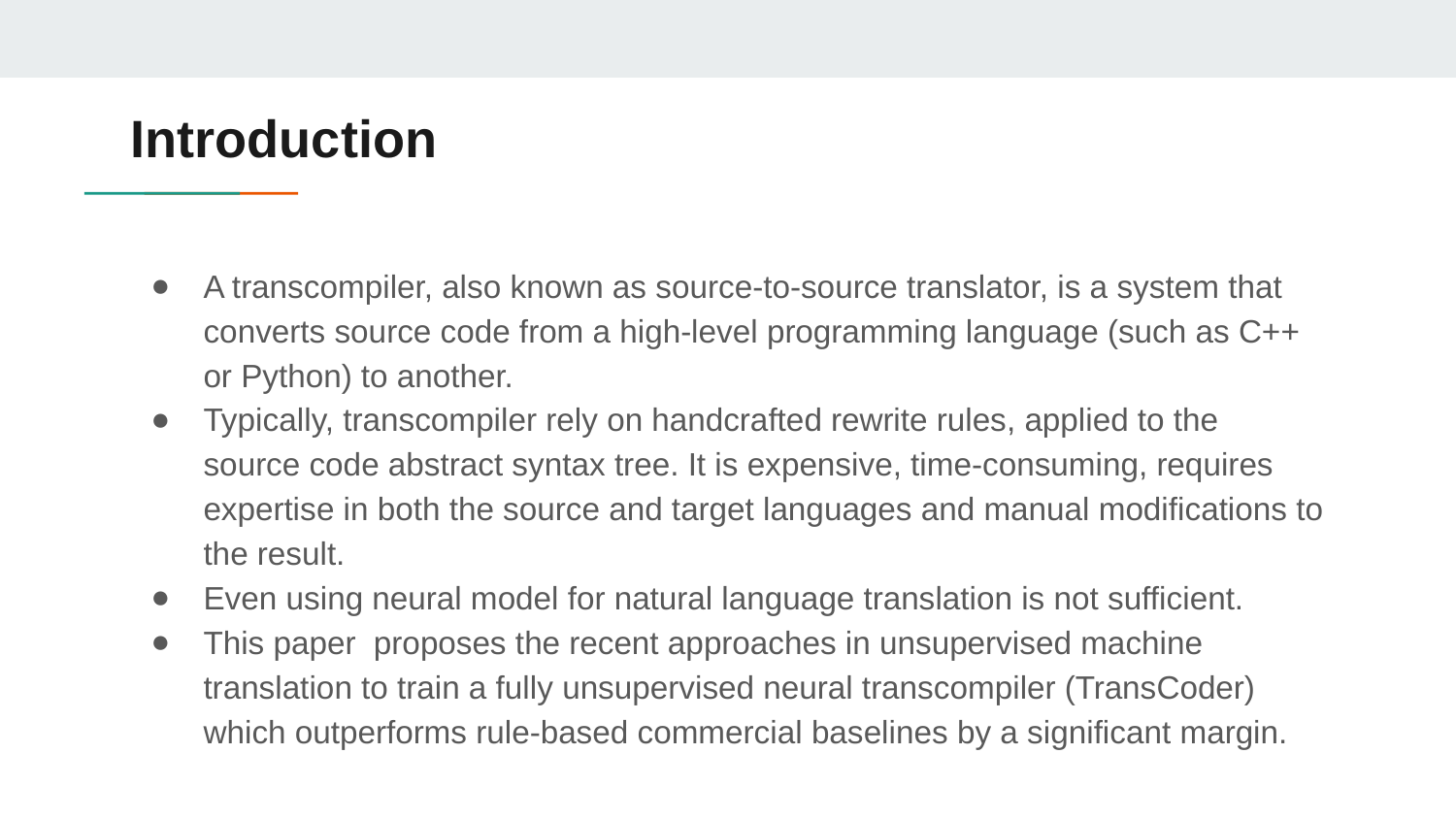

# Introduction
A transcompiler, also known as source-to-source translator, is a system that converts source code from a high-level programming language (such as C++ or Python) to another.
Typically, transcompiler rely on handcrafted rewrite rules, applied to the source code abstract syntax tree. It is expensive, time-consuming, requires expertise in both the source and target languages and manual modifications to the result.
Even using neural model for natural language translation is not sufficient.
This paper  proposes the recent approaches in unsupervised machine translation to train a fully unsupervised neural transcompiler (TransCoder) which outperforms rule-based commercial baselines by a significant margin.